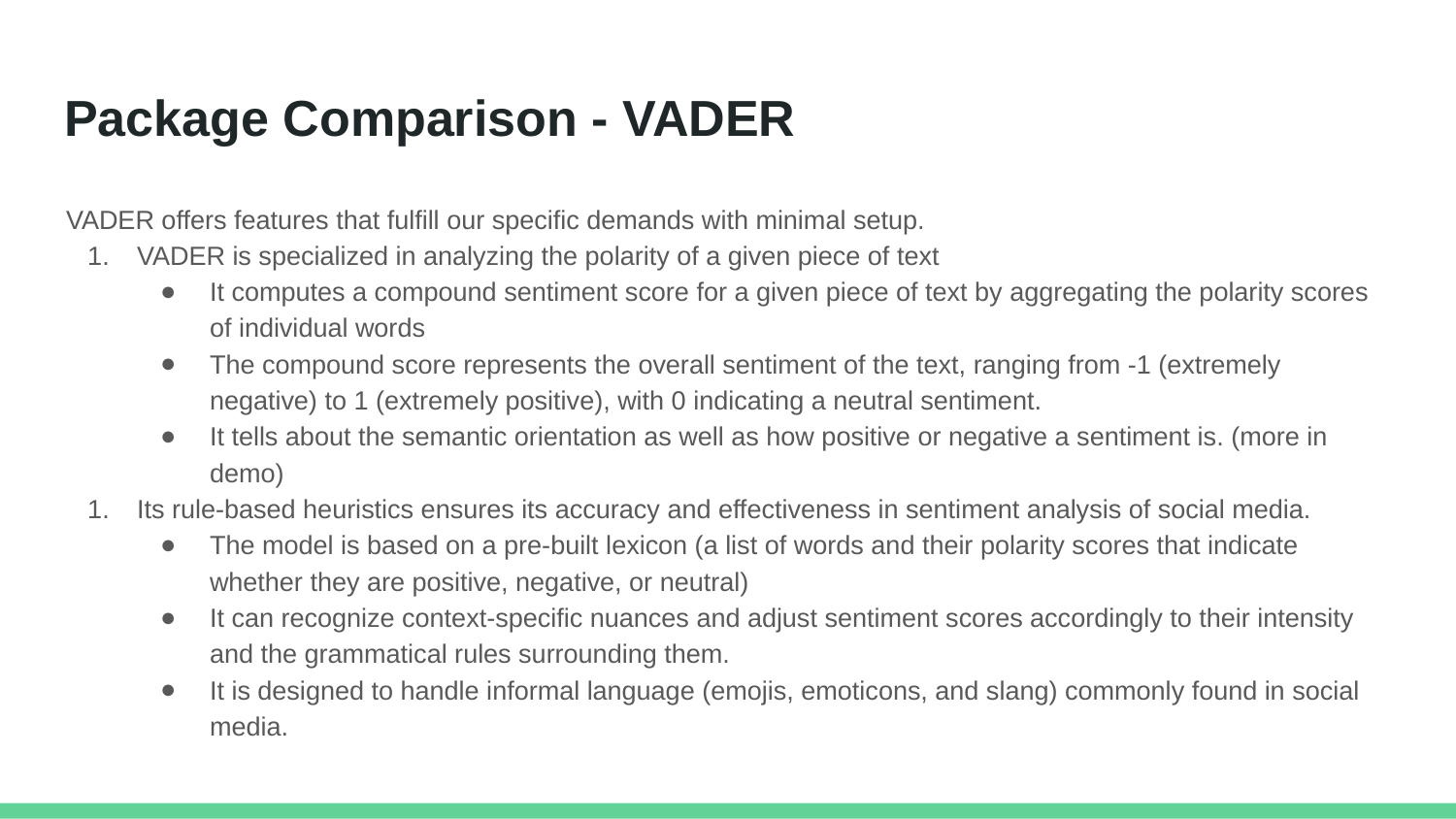

# Package Comparison - VADER
VADER offers features that fulfill our specific demands with minimal setup.
VADER is specialized in analyzing the polarity of a given piece of text
It computes a compound sentiment score for a given piece of text by aggregating the polarity scores of individual words
The compound score represents the overall sentiment of the text, ranging from -1 (extremely negative) to 1 (extremely positive), with 0 indicating a neutral sentiment.
It tells about the semantic orientation as well as how positive or negative a sentiment is. (more in demo)
Its rule-based heuristics ensures its accuracy and effectiveness in sentiment analysis of social media.
The model is based on a pre-built lexicon (a list of words and their polarity scores that indicate whether they are positive, negative, or neutral)
It can recognize context-specific nuances and adjust sentiment scores accordingly to their intensity and the grammatical rules surrounding them.
It is designed to handle informal language (emojis, emoticons, and slang) commonly found in social media.